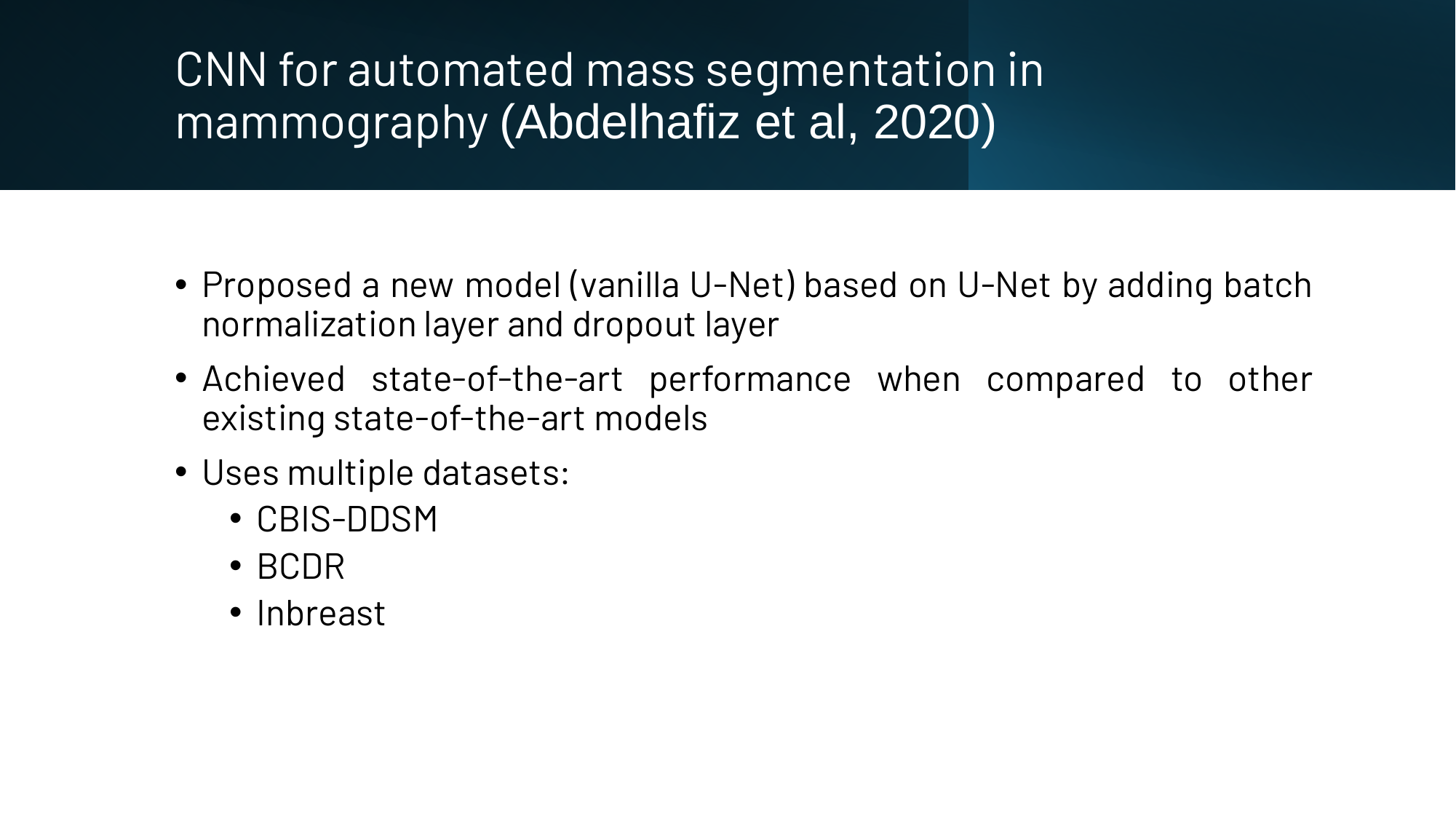

# CNN for automated mass segmentation in mammography (Abdelhafiz et al, 2020)
Proposed a new model (vanilla U-Net) based on U-Net by adding batch normalization layer and dropout layer
Achieved state-of-the-art performance when compared to other existing state-of-the-art models
Uses multiple datasets:
CBIS-DDSM
BCDR
Inbreast